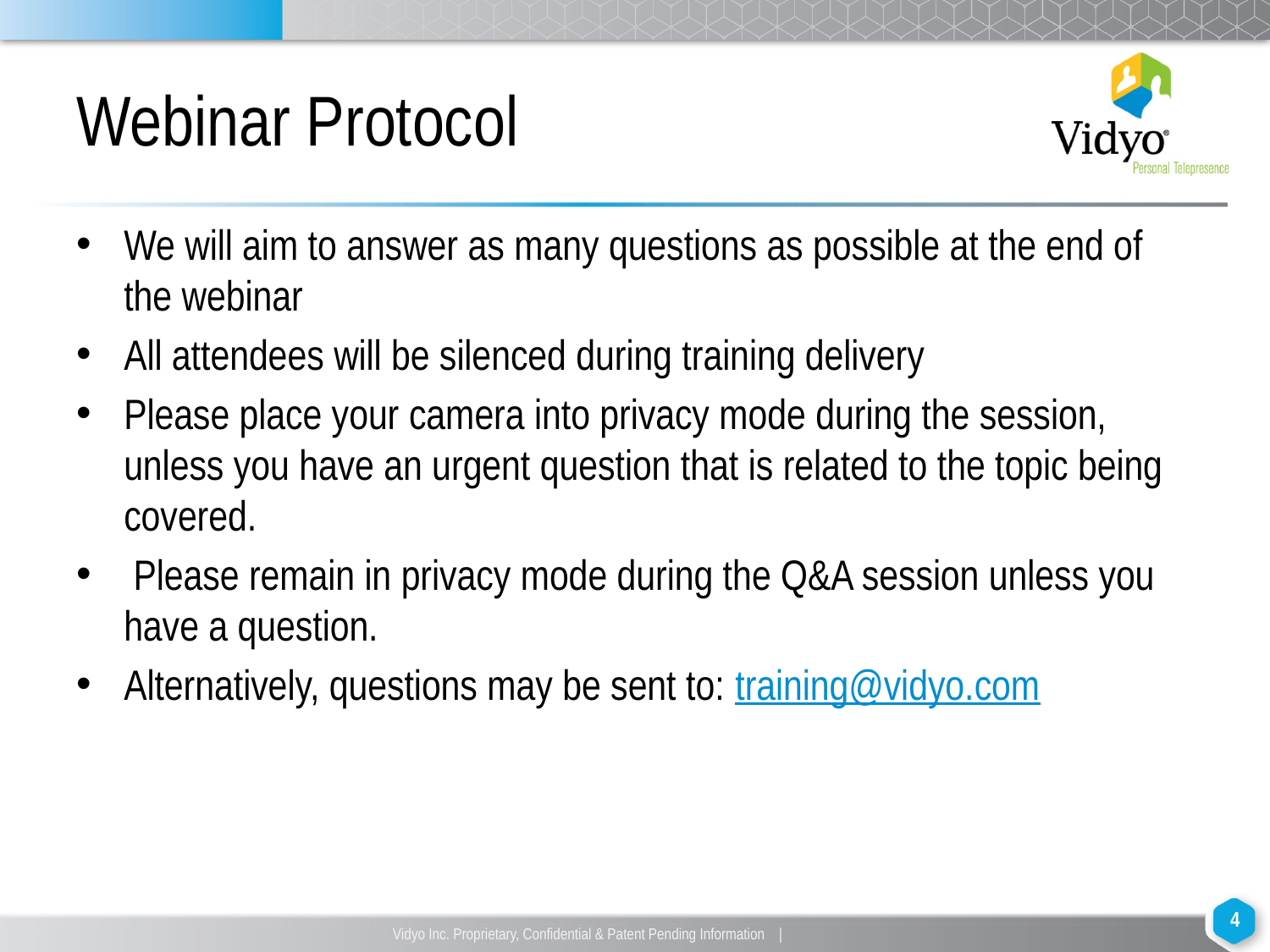

# Webinar Protocol
We will aim to answer as many questions as possible at the end of the webinar
All attendees will be silenced during training delivery
Please place your camera into privacy mode during the session, unless you have an urgent question that is related to the topic being covered.
 Please remain in privacy mode during the Q&A session unless you have a question.
Alternatively, questions may be sent to: training@vidyo.com

4